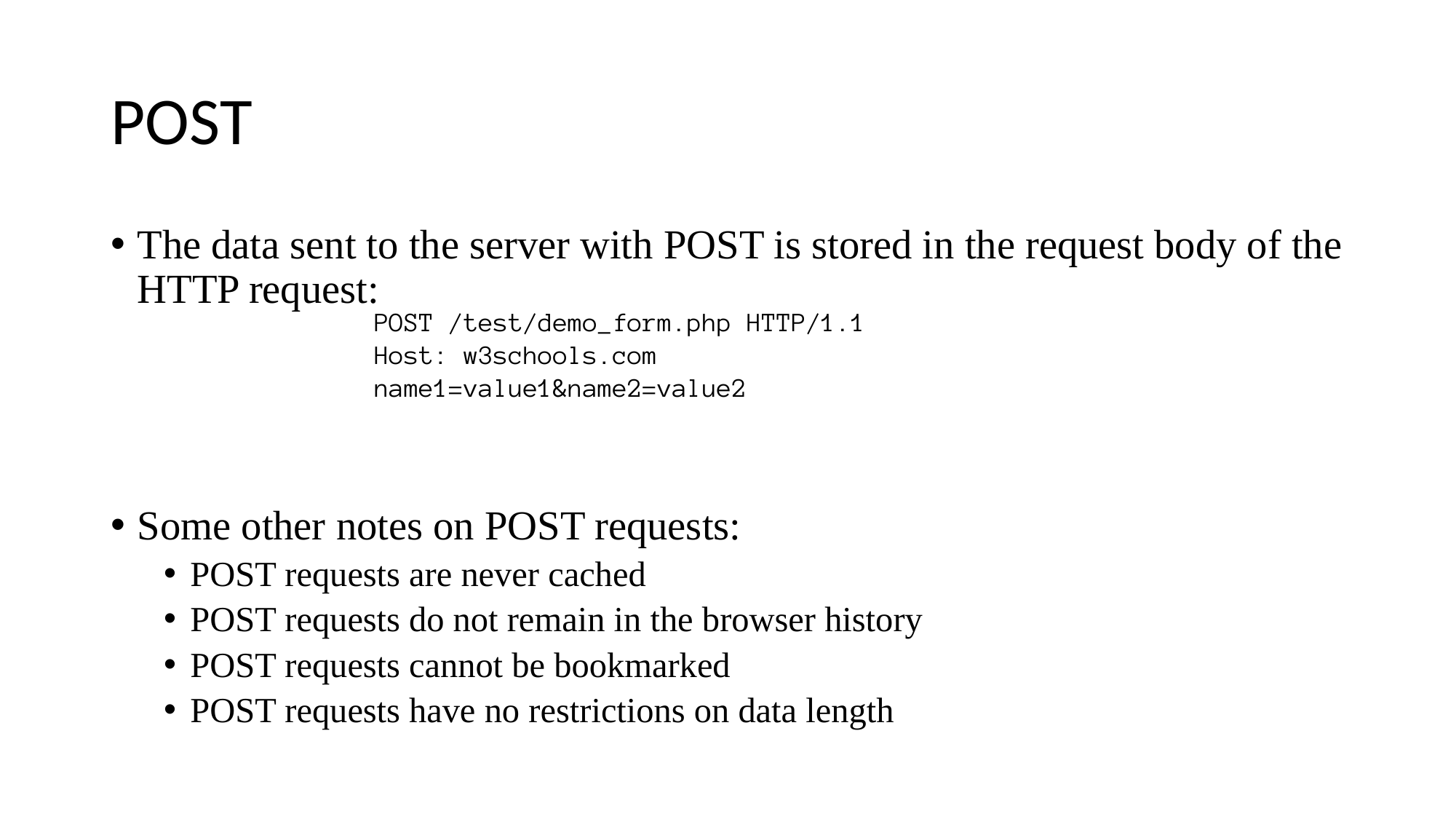

# POST
The data sent to the server with POST is stored in the request body of the HTTP request:

Some other notes on POST requests:
POST requests are never cached
POST requests do not remain in the browser history
POST requests cannot be bookmarked
POST requests have no restrictions on data length

POST /test/demo_form.php HTTP/1.1
Host: w3schools.com
name1=value1&name2=value2